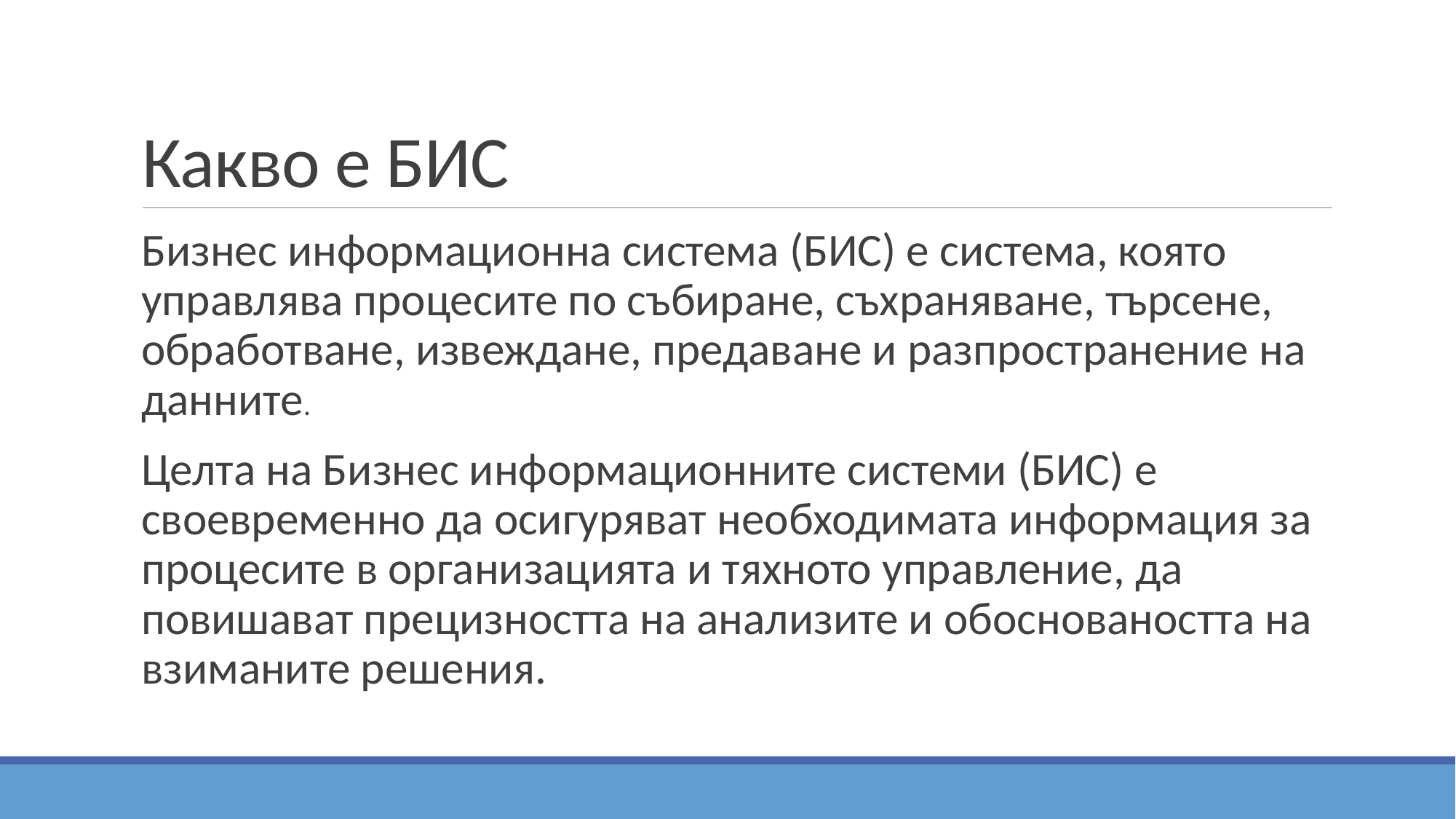

# Какво е БИС
Бизнес информационна система (БИС) е система, която управлява процесите по събиране, съхраняване, търсене, обработване, извеждане, предаване и разпространение на данните.
Целта на Бизнес информационните системи (БИС) е своевременно да осигуряват необходимата информация за процесите в организацията и тяхното управление, да повишават прецизността на анализите и обосноваността на взиманите решения.